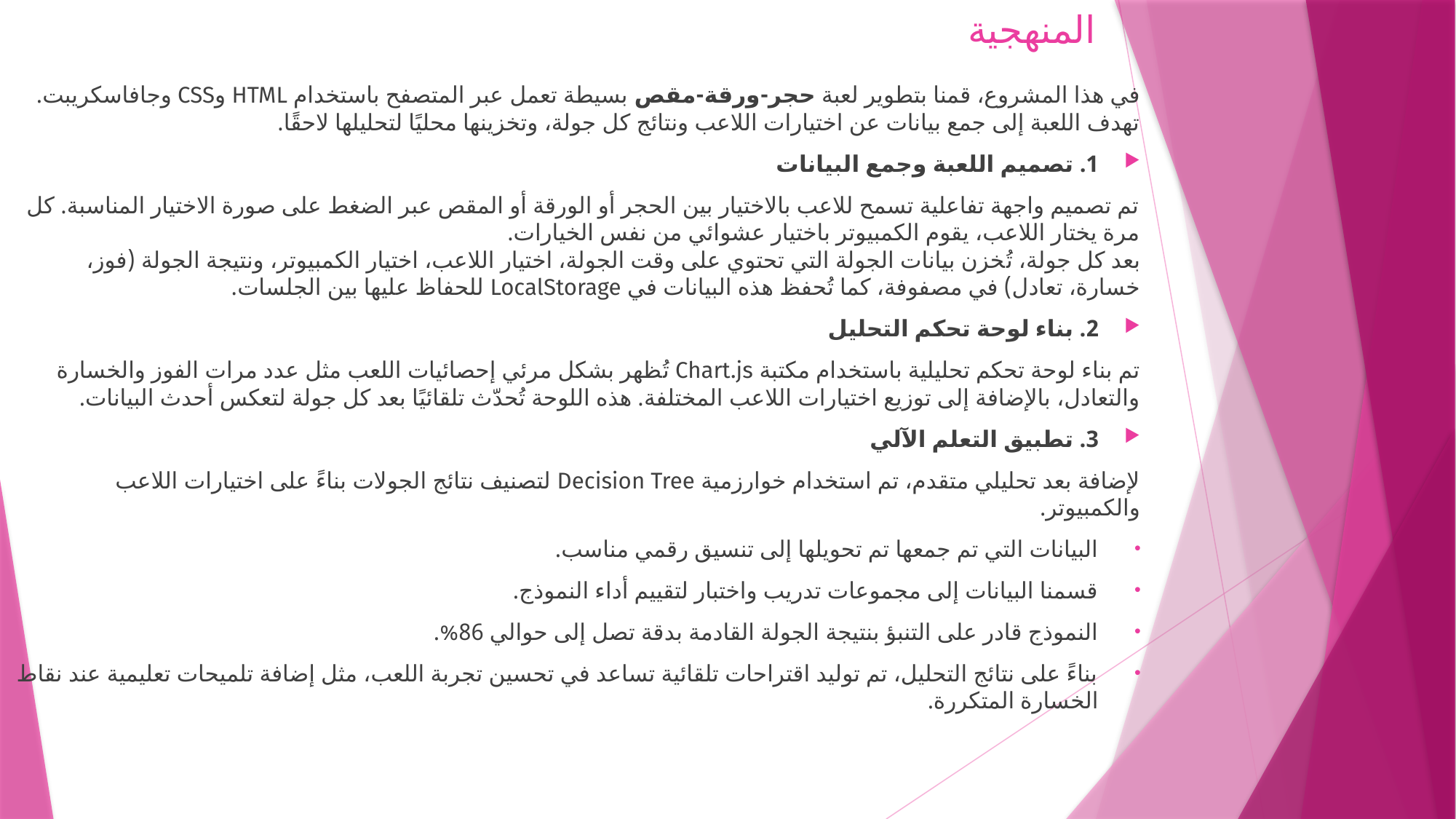

# المنهجية
في هذا المشروع، قمنا بتطوير لعبة حجر-ورقة-مقص بسيطة تعمل عبر المتصفح باستخدام HTML وCSS وجافاسكريبت. تهدف اللعبة إلى جمع بيانات عن اختيارات اللاعب ونتائج كل جولة، وتخزينها محليًا لتحليلها لاحقًا.
1. تصميم اللعبة وجمع البيانات
تم تصميم واجهة تفاعلية تسمح للاعب بالاختيار بين الحجر أو الورقة أو المقص عبر الضغط على صورة الاختيار المناسبة. كل مرة يختار اللاعب، يقوم الكمبيوتر باختيار عشوائي من نفس الخيارات.
بعد كل جولة، تُخزن بيانات الجولة التي تحتوي على وقت الجولة، اختيار اللاعب، اختيار الكمبيوتر، ونتيجة الجولة (فوز، خسارة، تعادل) في مصفوفة، كما تُحفظ هذه البيانات في LocalStorage للحفاظ عليها بين الجلسات.
2. بناء لوحة تحكم التحليل
تم بناء لوحة تحكم تحليلية باستخدام مكتبة Chart.js تُظهر بشكل مرئي إحصائيات اللعب مثل عدد مرات الفوز والخسارة والتعادل، بالإضافة إلى توزيع اختيارات اللاعب المختلفة. هذه اللوحة تُحدّث تلقائيًا بعد كل جولة لتعكس أحدث البيانات.
3. تطبيق التعلم الآلي
لإضافة بعد تحليلي متقدم، تم استخدام خوارزمية Decision Tree لتصنيف نتائج الجولات بناءً على اختيارات اللاعب والكمبيوتر.
البيانات التي تم جمعها تم تحويلها إلى تنسيق رقمي مناسب.
قسمنا البيانات إلى مجموعات تدريب واختبار لتقييم أداء النموذج.
النموذج قادر على التنبؤ بنتيجة الجولة القادمة بدقة تصل إلى حوالي 86%.
بناءً على نتائج التحليل، تم توليد اقتراحات تلقائية تساعد في تحسين تجربة اللعب، مثل إضافة تلميحات تعليمية عند نقاط الخسارة المتكررة.